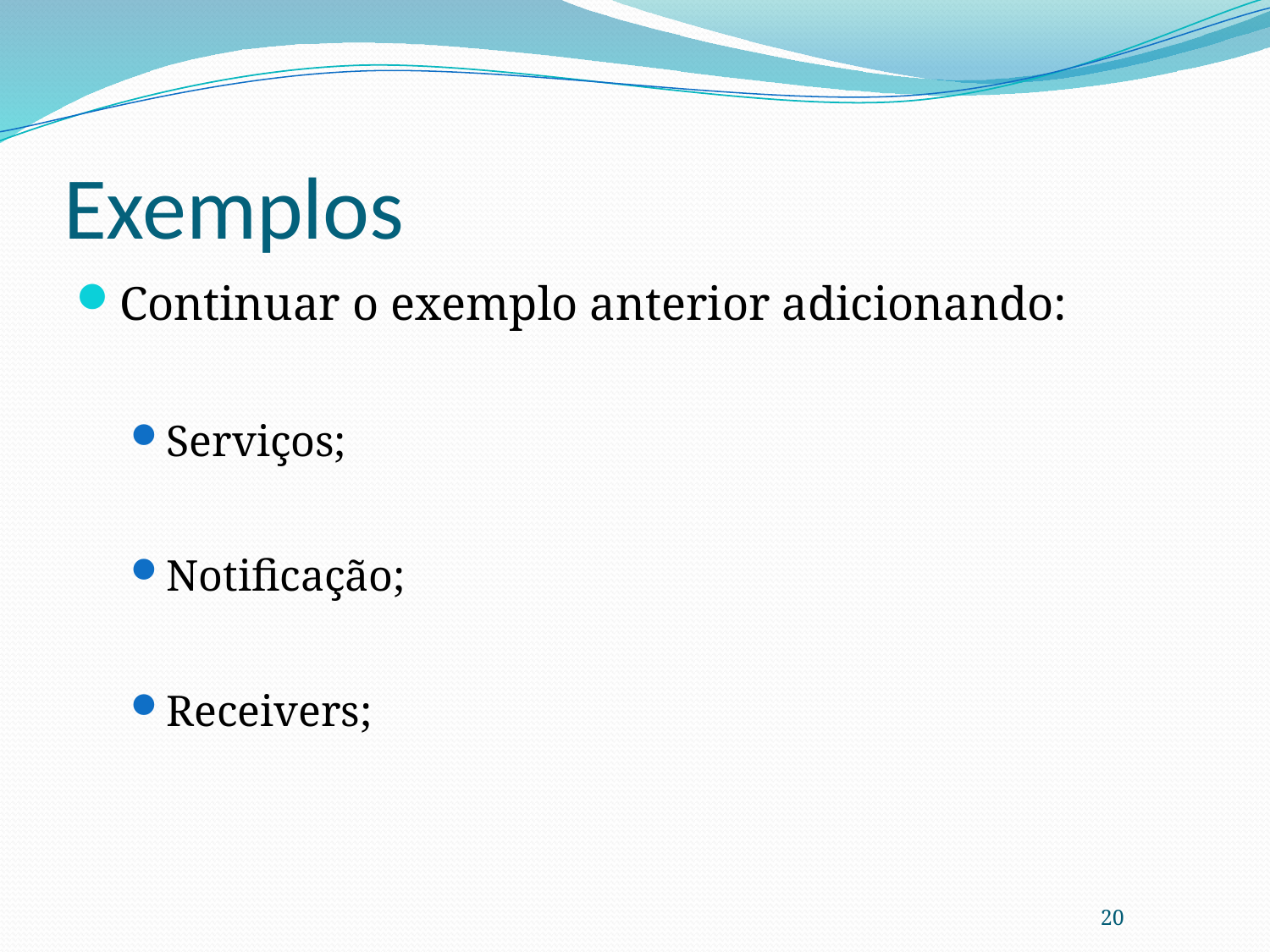

# Exemplos
Continuar o exemplo anterior adicionando:

Serviços;

Notificação;

Receivers;
20